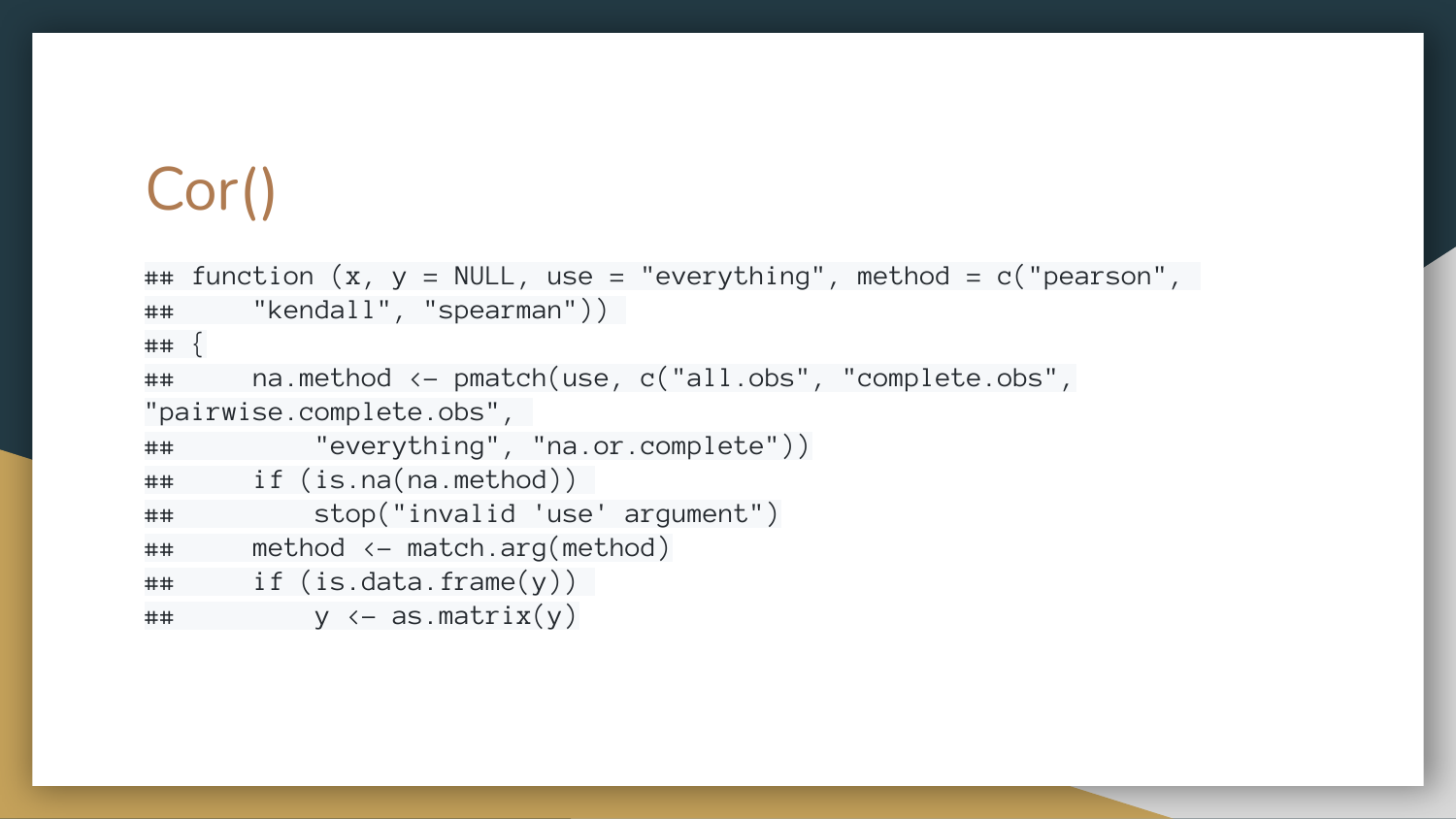

# Cor()
## function (x, y = NULL, use = "everything", method = c("pearson",
##     "kendall", "spearman"))
## {
##     na.method <- pmatch(use, c("all.obs", "complete.obs", "pairwise.complete.obs",
##         "everything", "na.or.complete"))
##     if (is.na(na.method))
##         stop("invalid 'use' argument")
##     method <- match.arg(method)
##     if (is.data.frame(y))
##         y <- as.matrix(y)